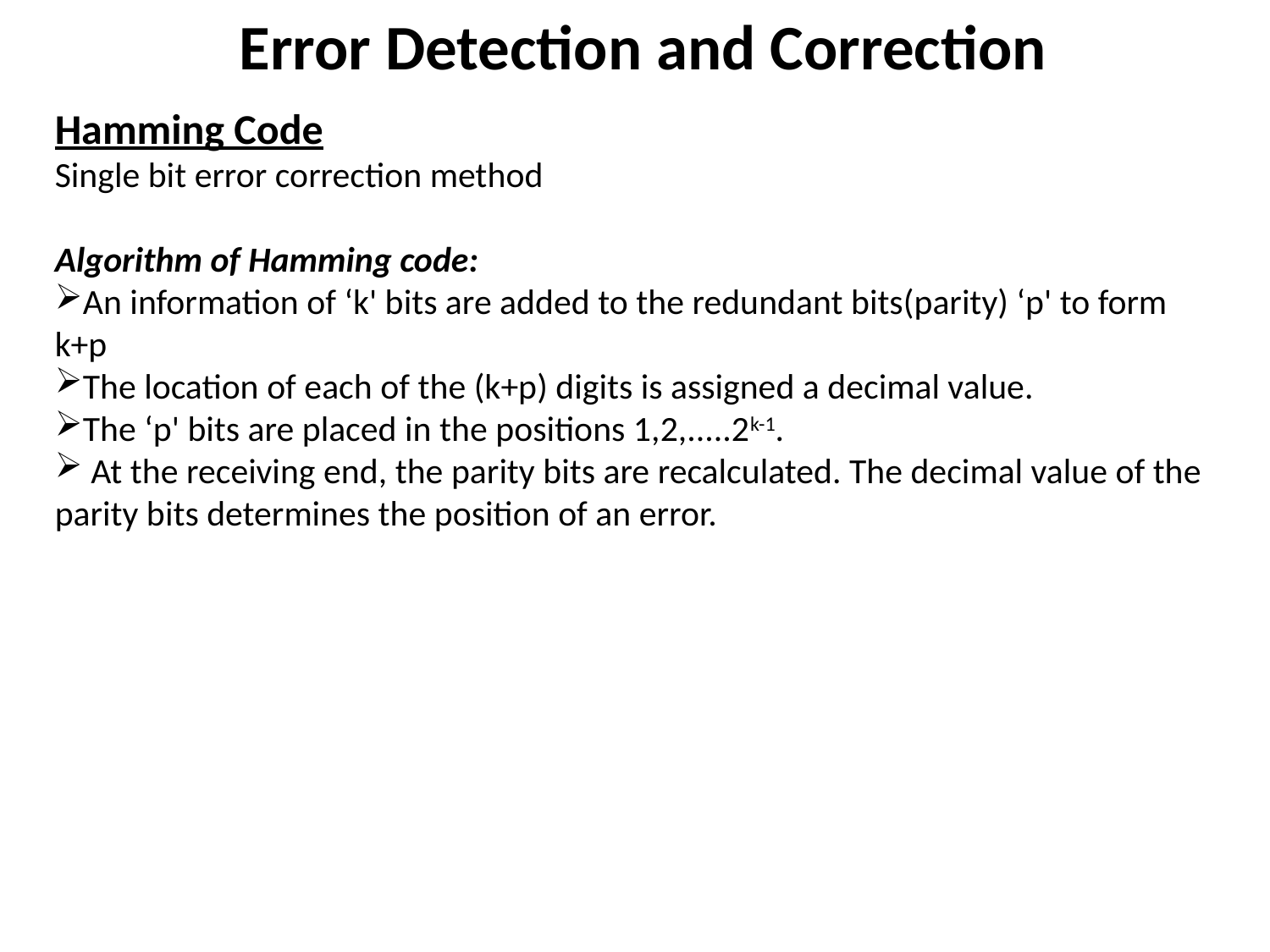

Error Detection and Correction
Hamming Code
Single bit error correction method

Algorithm of Hamming code:
An information of ‘k' bits are added to the redundant bits(parity) ‘p' to form k+p
The location of each of the (k+p) digits is assigned a decimal value.
The ‘p' bits are placed in the positions 1,2,.....2k-1.
 At the receiving end, the parity bits are recalculated. The decimal value of the parity bits determines the position of an error.